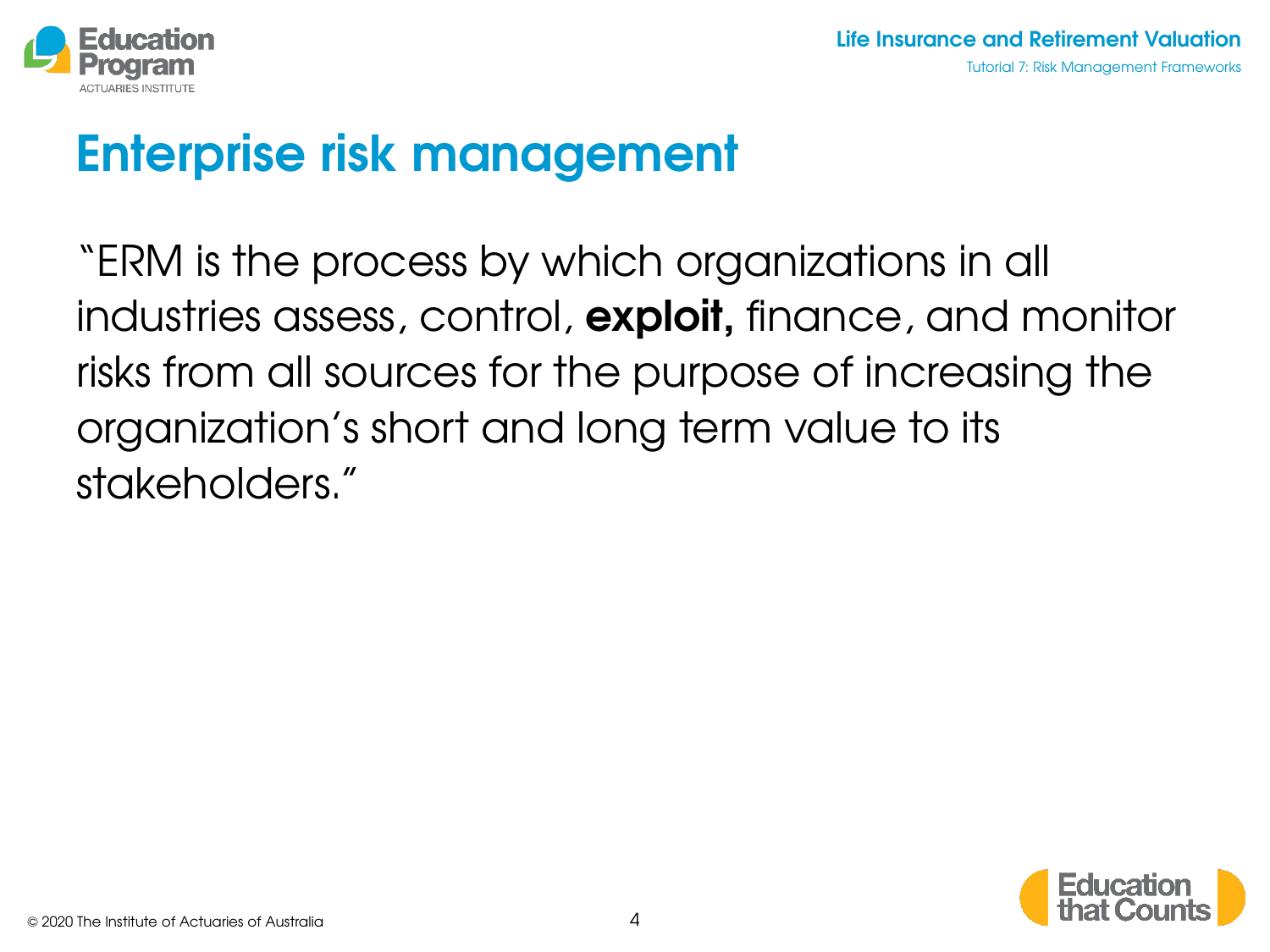

# Enterprise risk management
“ERM is the process by which organizations in all industries assess, control, exploit, finance, and monitor risks from all sources for the purpose of increasing the organization’s short and long term value to its stakeholders.”